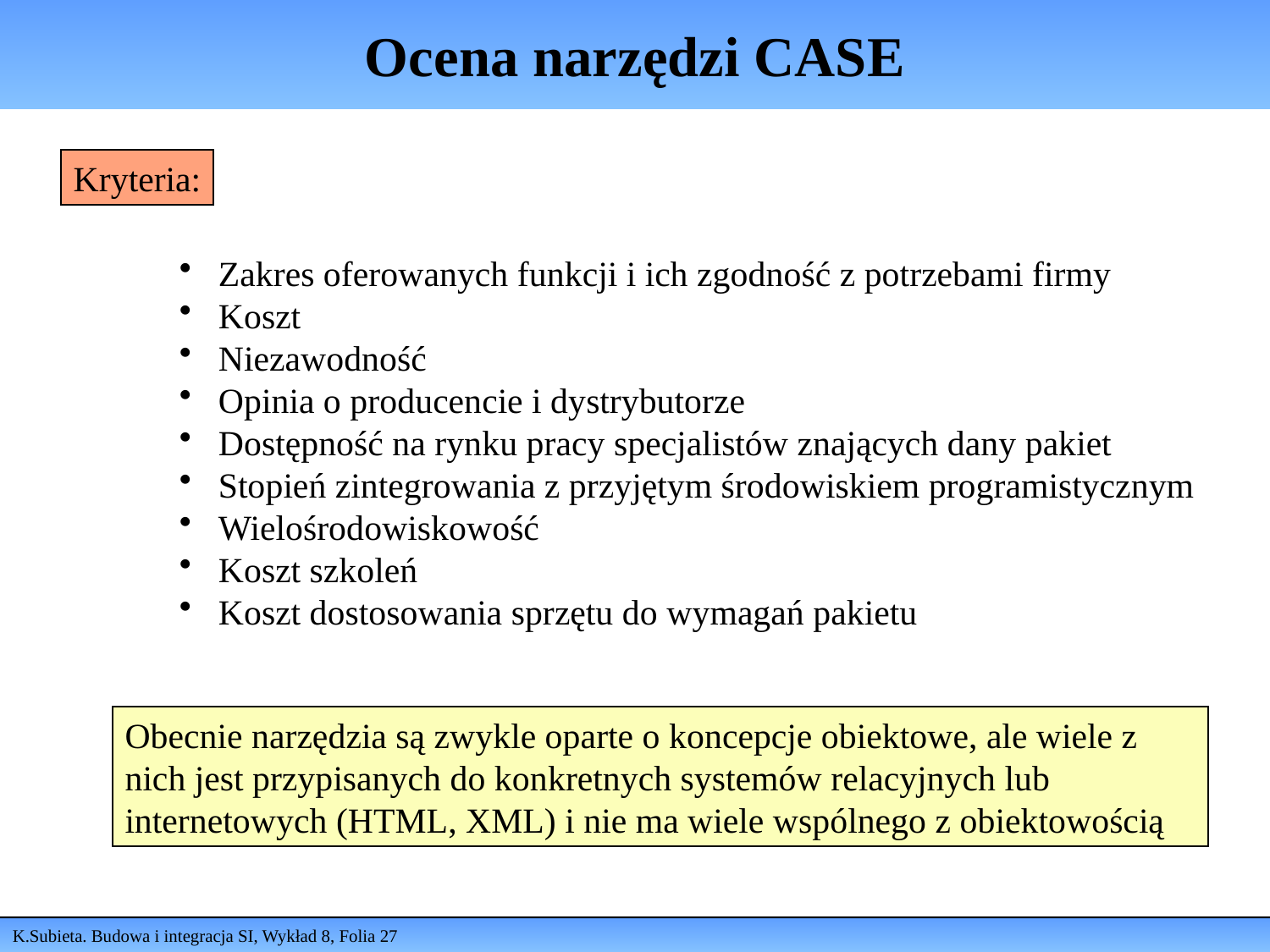

# Ocena narzędzi CASE
Kryteria:
 Zakres oferowanych funkcji i ich zgodność z potrzebami firmy
 Koszt
 Niezawodność
 Opinia o producencie i dystrybutorze
 Dostępność na rynku pracy specjalistów znających dany pakiet
 Stopień zintegrowania z przyjętym środowiskiem programistycznym
 Wielośrodowiskowość
 Koszt szkoleń
 Koszt dostosowania sprzętu do wymagań pakietu
Obecnie narzędzia są zwykle oparte o koncepcje obiektowe, ale wiele z nich jest przypisanych do konkretnych systemów relacyjnych lub internetowych (HTML, XML) i nie ma wiele wspólnego z obiektowością